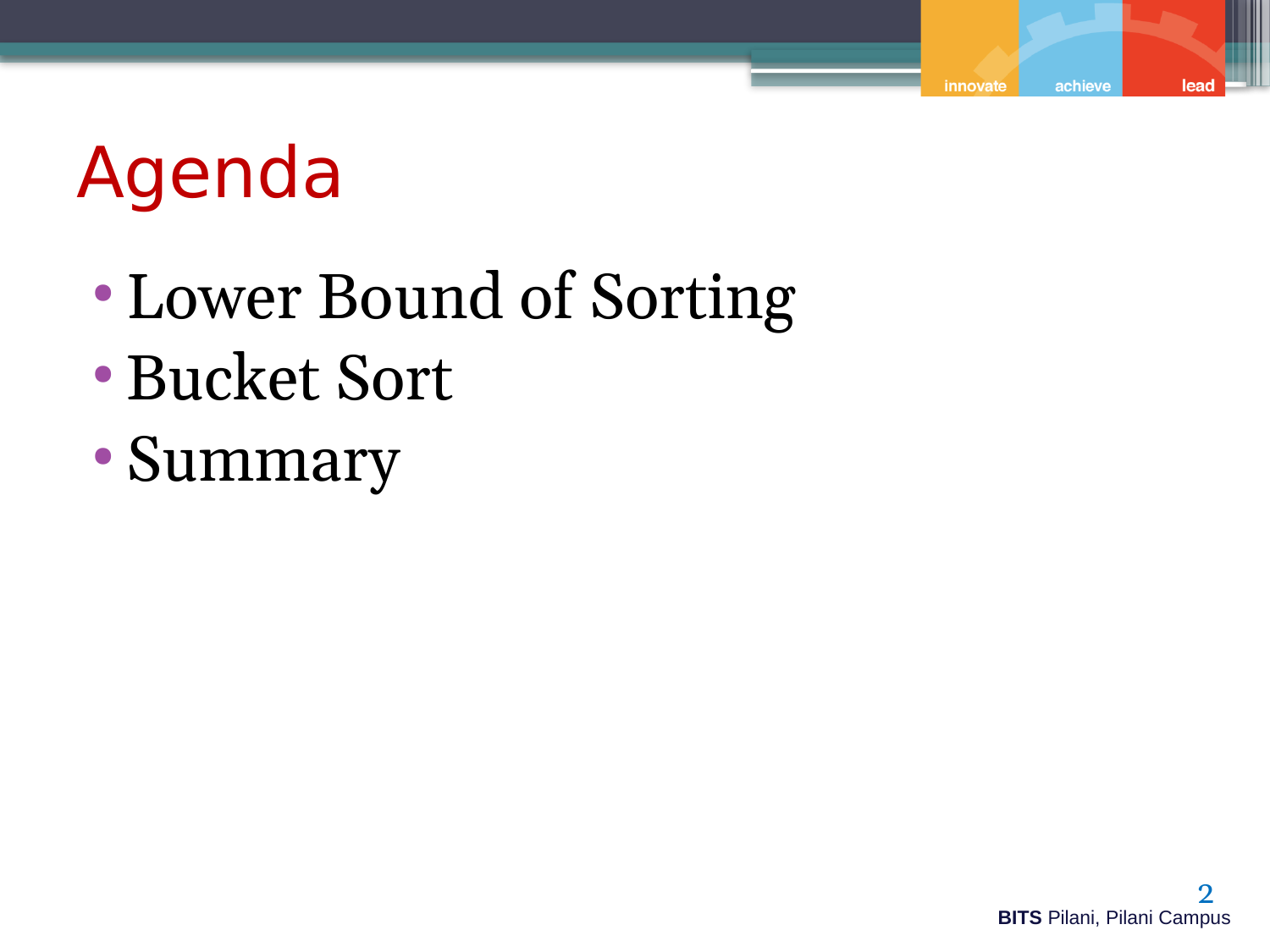

# Agenda
Lower Bound of Sorting
Bucket Sort
Summary

2